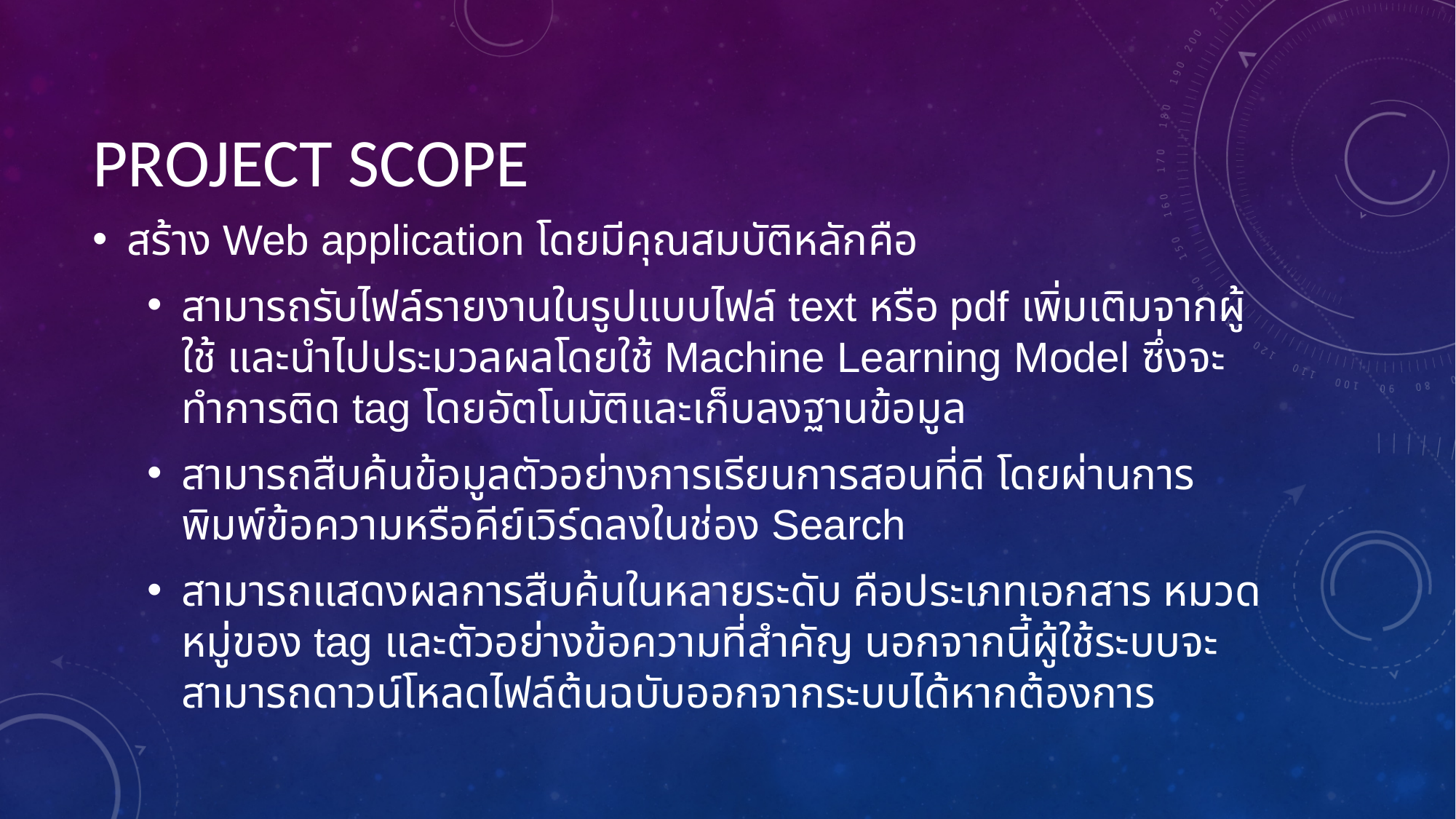

# Project Scope
สร้าง Web application โดยมีคุณสมบัติหลักคือ
สามารถรับไฟล์รายงานในรูปแบบไฟล์ text หรือ pdf เพิ่มเติมจากผู้ใช้ และนำไปประมวลผลโดยใช้ Machine Learning Model ซึ่งจะทำการติด tag โดยอัตโนมัติและเก็บลงฐานข้อมูล
สามารถสืบค้นข้อมูลตัวอย่างการเรียนการสอนที่ดี โดยผ่านการพิมพ์ข้อความหรือคีย์เวิร์ดลงในช่อง Search
สามารถแสดงผลการสืบค้นในหลายระดับ คือประเภทเอกสาร หมวดหมู่ของ tag และตัวอย่างข้อความที่สำคัญ นอกจากนี้ผู้ใช้ระบบจะสามารถดาวน์โหลดไฟล์ต้นฉบับออกจากระบบได้หากต้องการ